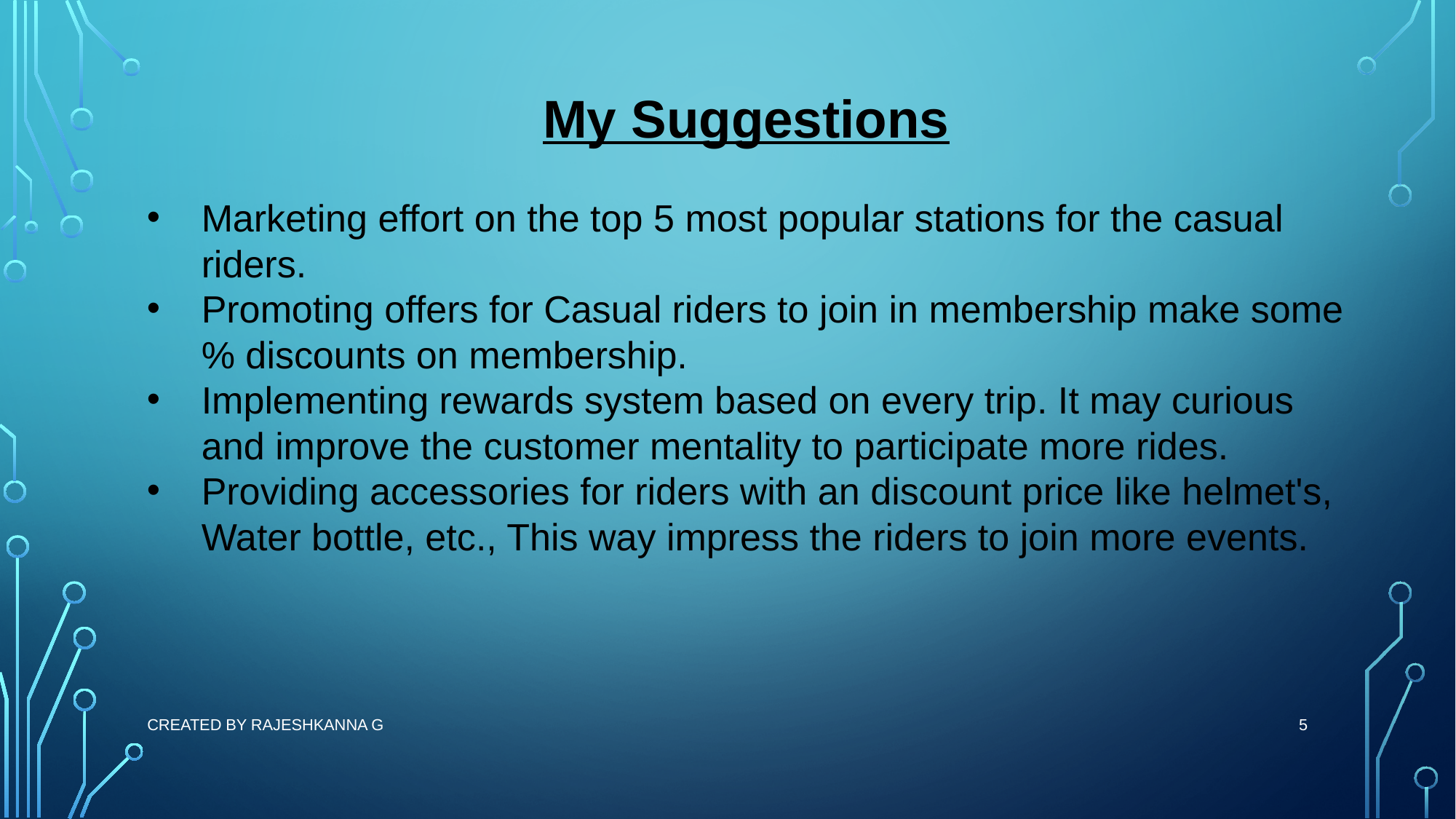

My Suggestions

Marketing effort on the top 5 most popular stations for the casual riders.
Promoting offers for Casual riders to join in membership make some % discounts on membership.
Implementing rewards system based on every trip. It may curious and improve the customer mentality to participate more rides.
Providing accessories for riders with an discount price like helmet's, Water bottle, etc., This way impress the riders to join more events.
5
Created by Rajeshkanna G